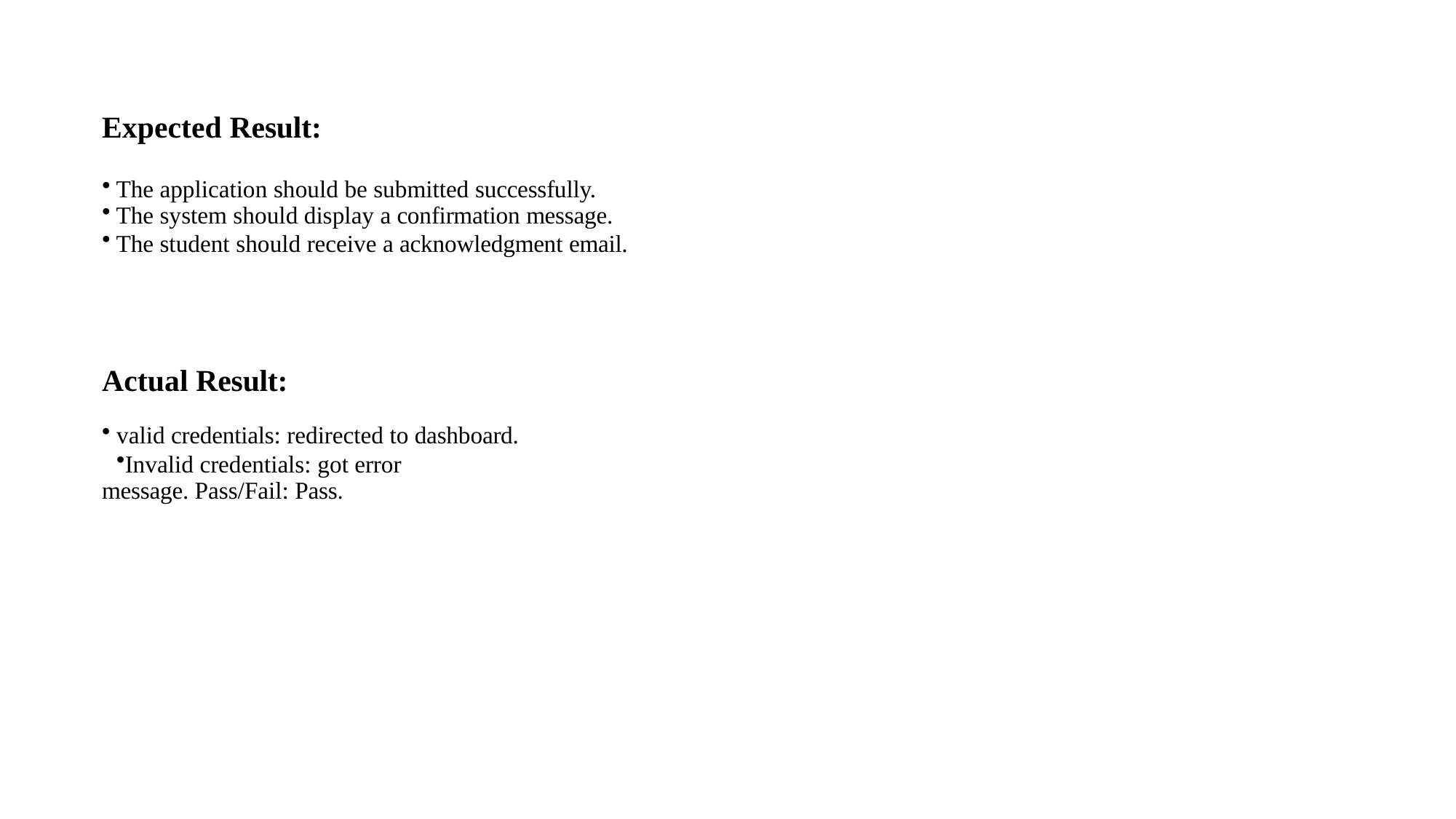

# Expected Result:
The application should be submitted successfully.
The system should display a confirmation message.
The student should receive a acknowledgment email.
Actual Result:
valid credentials: redirected to dashboard.
Invalid credentials: got error message. Pass/Fail: Pass.